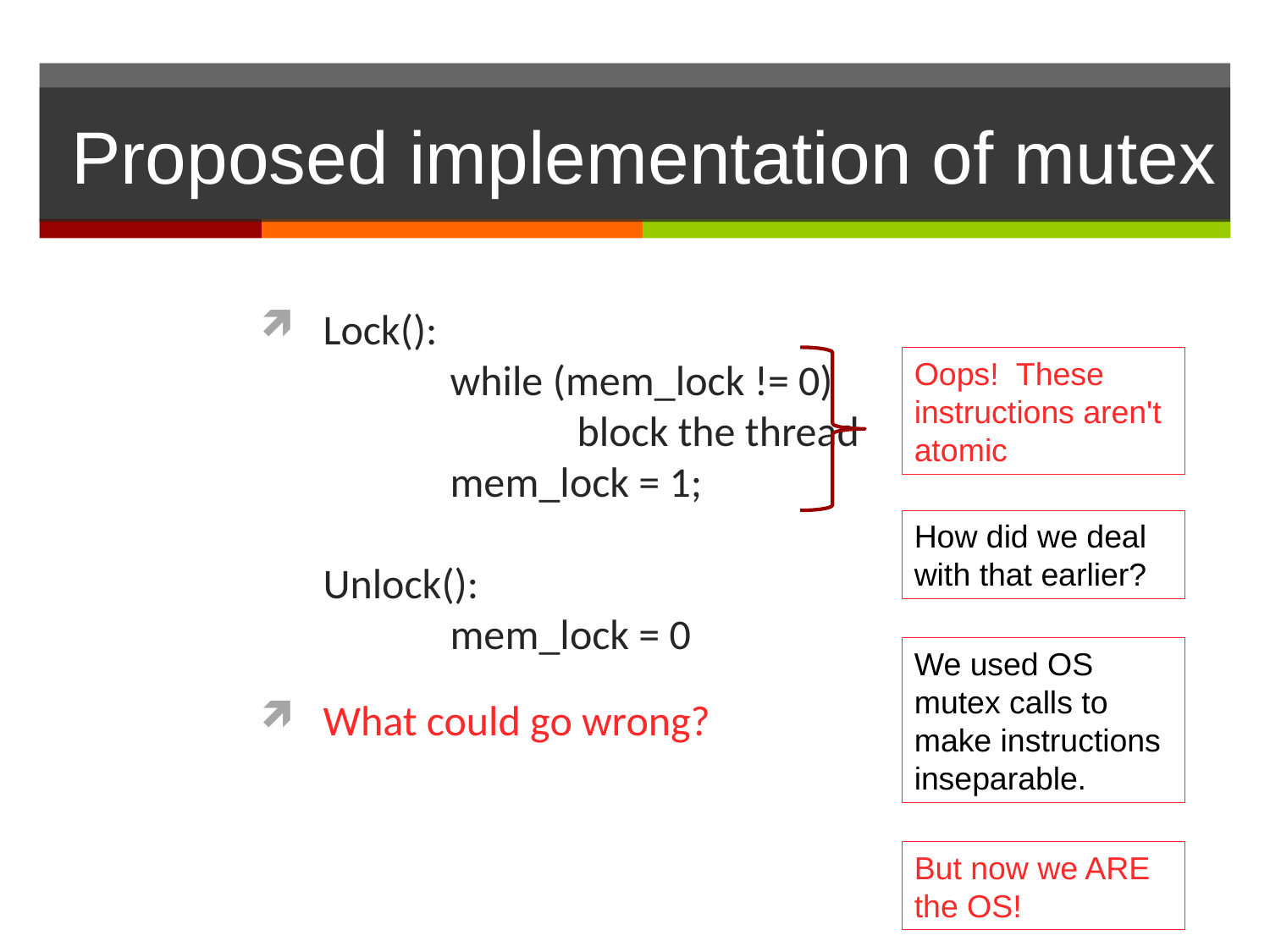

# Proposed implementation of mutex
Lock():
	while (mem_lock != 0)
		block the thread
	mem_lock = 1;
Unlock():
	mem_lock = 0
What could go wrong?

Oops!  These instructions aren't atomic
How did we deal with that earlier?
We used OS mutex calls to make instructions inseparable.
But now we ARE the OS!